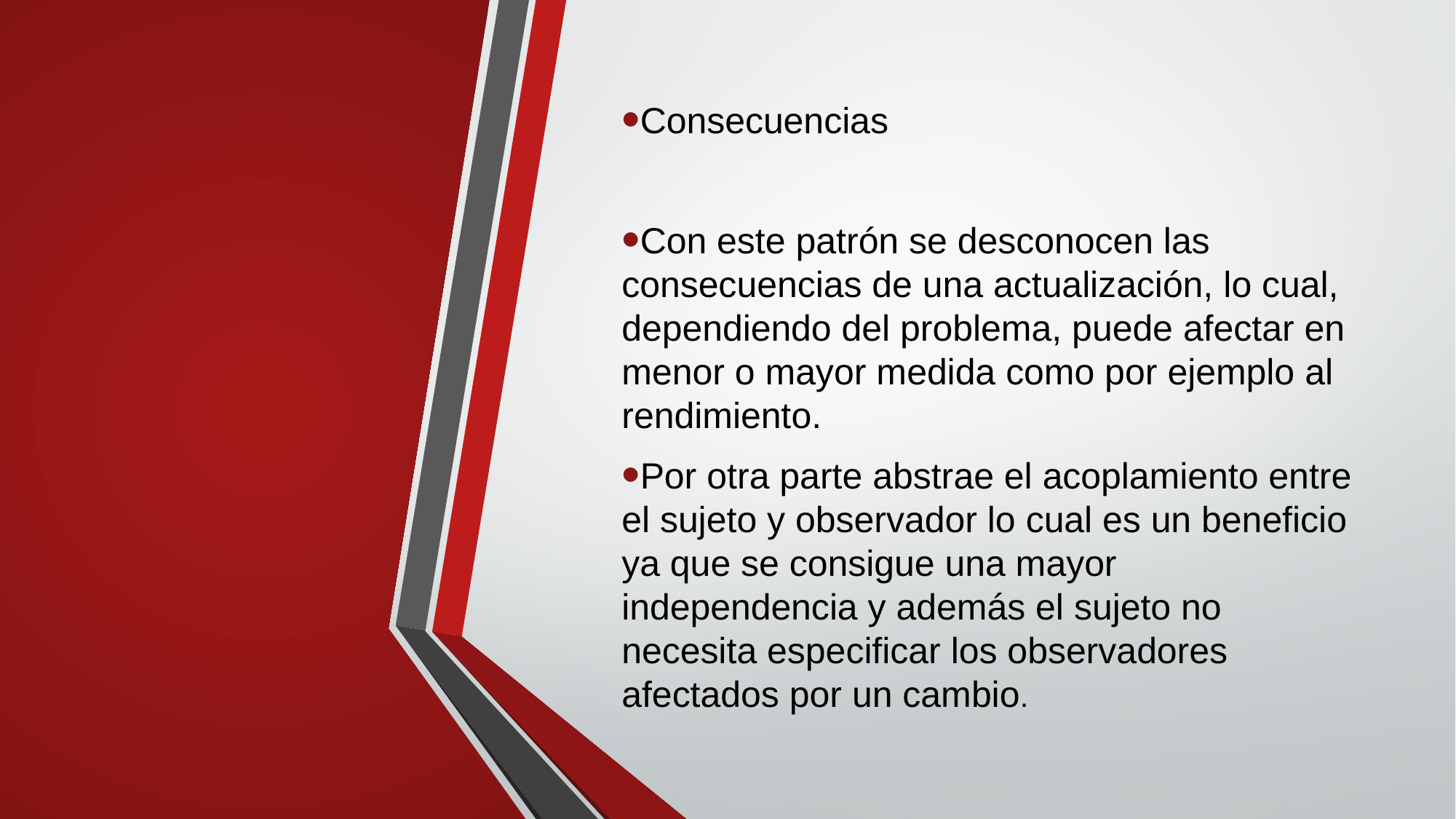

Consecuencias

Con este patrón se desconocen las consecuencias de una actualización, lo cual, dependiendo del problema, puede afectar en menor o mayor medida como por ejemplo al rendimiento.
Por otra parte abstrae el acoplamiento entre el sujeto y observador lo cual es un beneficio ya que se consigue una mayor independencia y además el sujeto no necesita especificar los observadores afectados por un cambio.